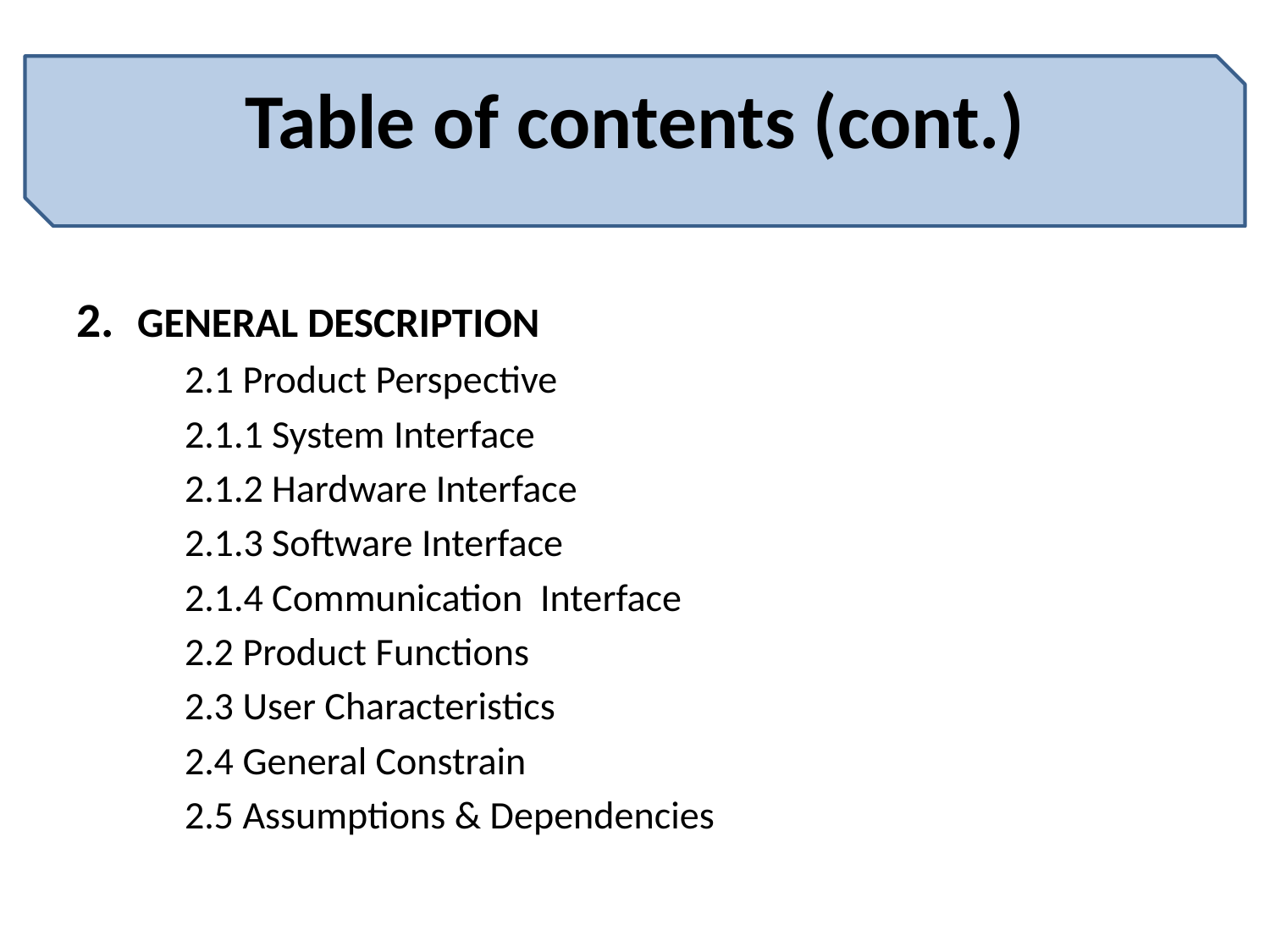

# Table of contents (cont.)

2.	GENERAL DESCRIPTION
	2.1 Product Perspective
		2.1.1 System Interface
		2.1.2 Hardware Interface
		2.1.3 Software Interface
		2.1.4 Communication  Interface
	2.2 Product Functions
	2.3 User Characteristics
	2.4 General Constrain
	2.5 Assumptions & Dependencies